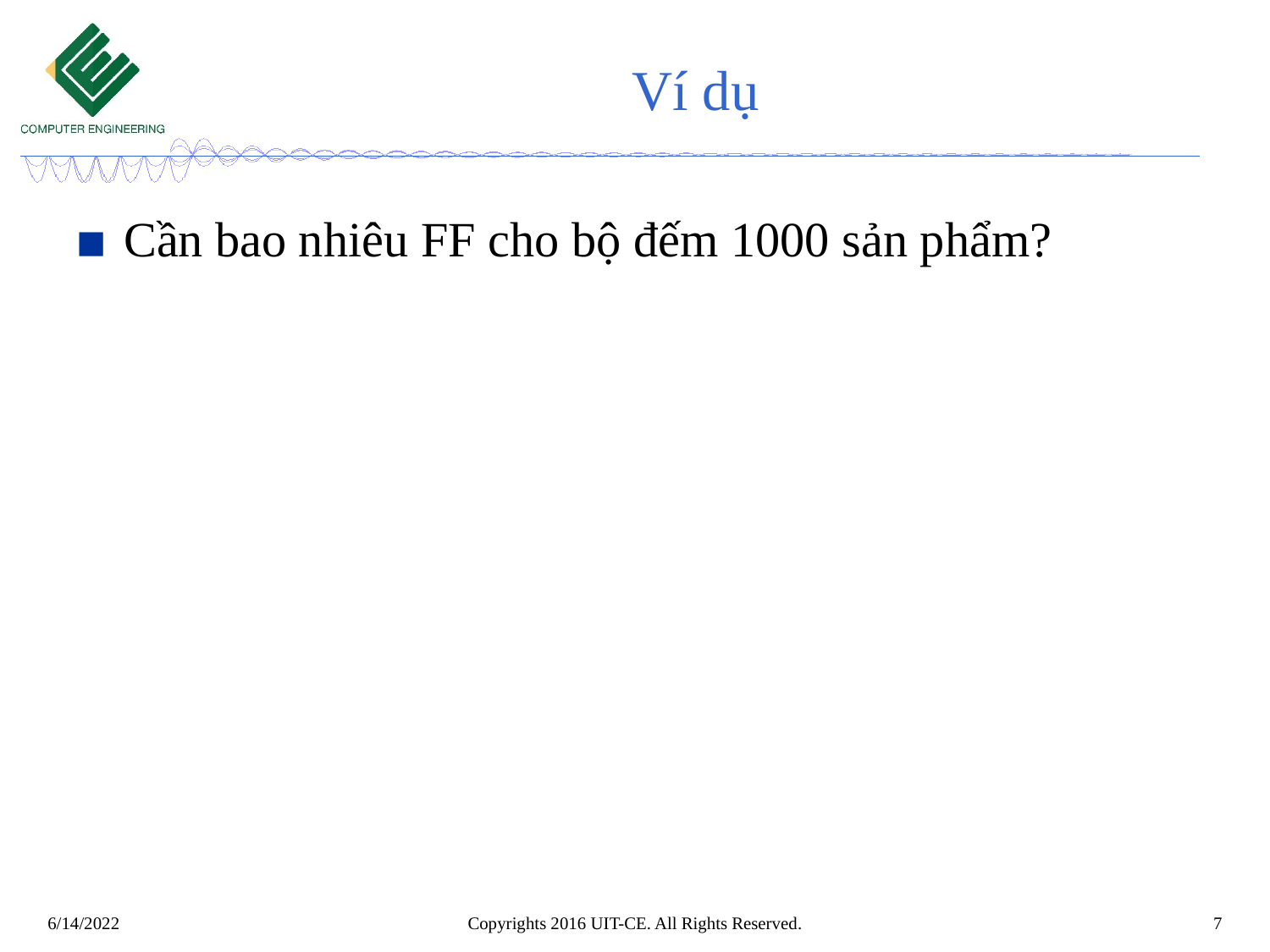

# Ví dụ
Cần bao nhiêu FF cho bộ đếm 1000 sản phẩm?
Đáp án

	29 = 512 => 9 FFs chỉ đếm được tối đa 512 sản phẩm
🡪 không thỏa yêu cầu
	210 = 1024 => 10 FFs đếm được tối đa 1024 > 1000
🡪 Thỏa yêu cầu bài toán
Copyrights 2016 UIT-CE. All Rights Reserved.
7
6/14/2022